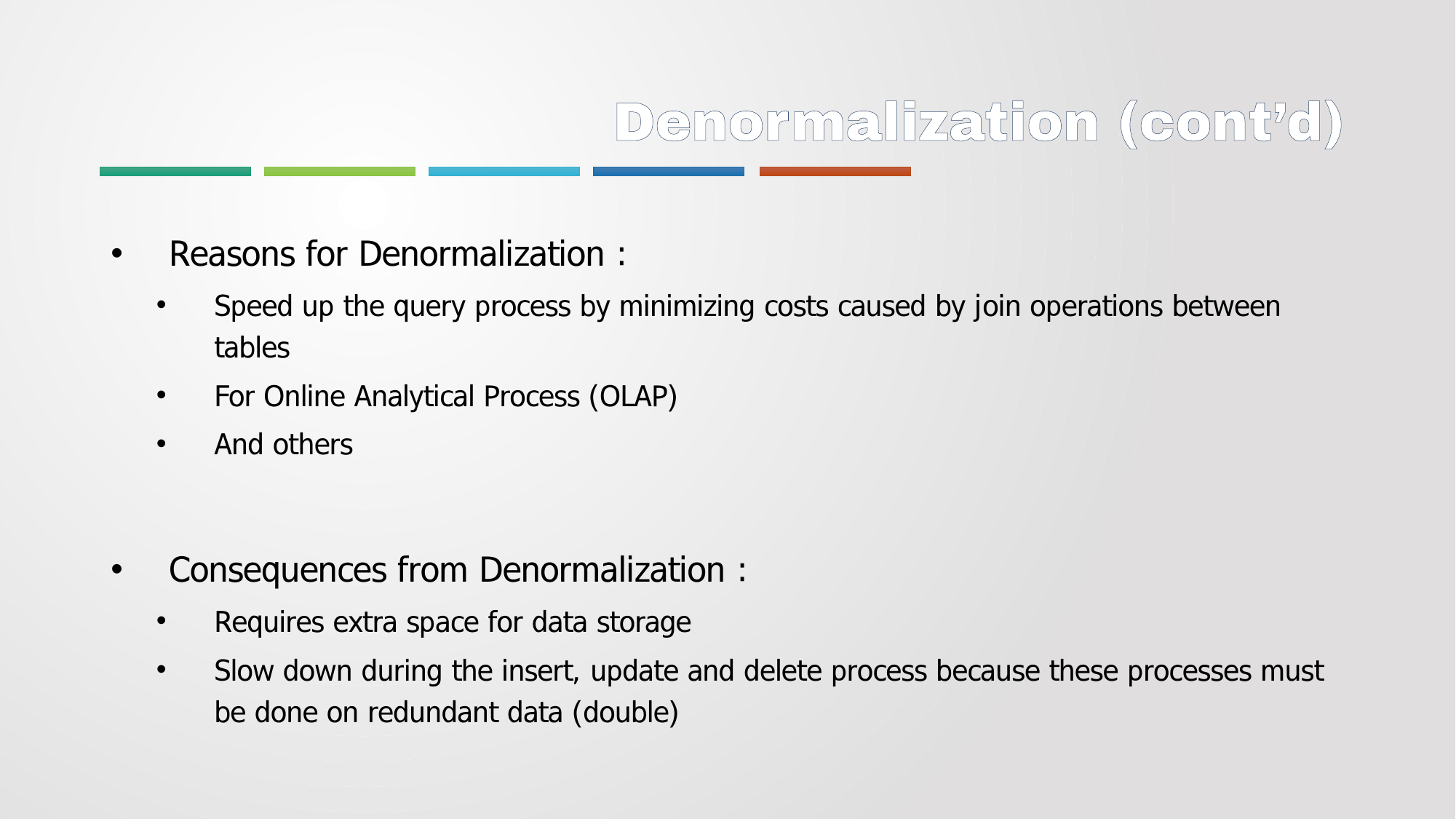

# Denormalization (cont’d)
Reasons for Denormalization :
Speed up the query process by minimizing costs caused by join operations between tables
For Online Analytical Process (OLAP)
And others

Consequences from Denormalization :
Requires extra space for data storage
Slow down during the insert, update and delete process because these processes must be done on redundant data (double)